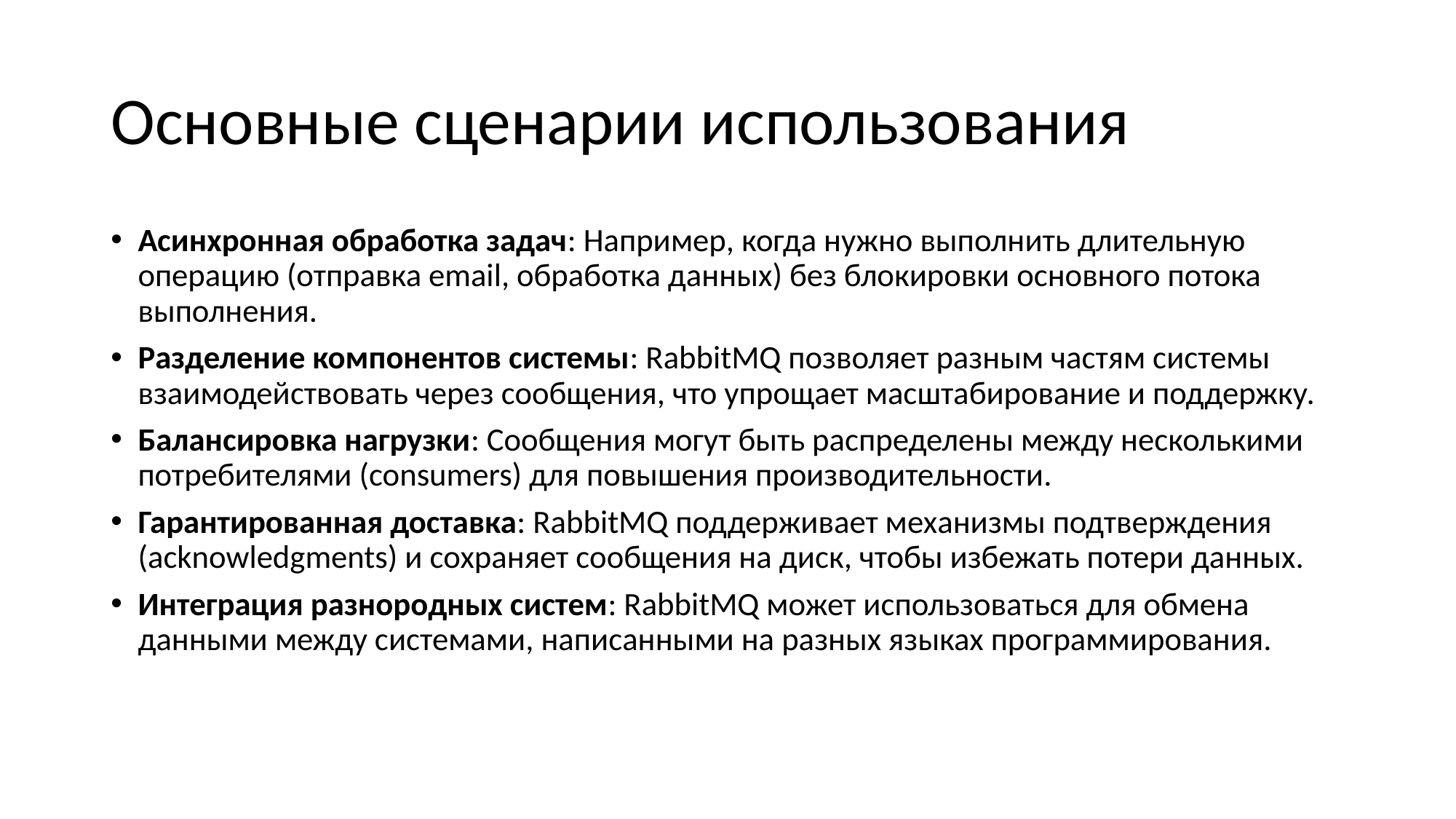

# Основные сценарии использования
Асинхронная обработка задач: Например, когда нужно выполнить длительную операцию (отправка email, обработка данных) без блокировки основного потока выполнения.
Разделение компонентов системы: RabbitMQ позволяет разным частям системы взаимодействовать через сообщения, что упрощает масштабирование и поддержку.
Балансировка нагрузки: Сообщения могут быть распределены между несколькими потребителями (consumers) для повышения производительности.
Гарантированная доставка: RabbitMQ поддерживает механизмы подтверждения (acknowledgments) и сохраняет сообщения на диск, чтобы избежать потери данных.
Интеграция разнородных систем: RabbitMQ может использоваться для обмена данными между системами, написанными на разных языках программирования.